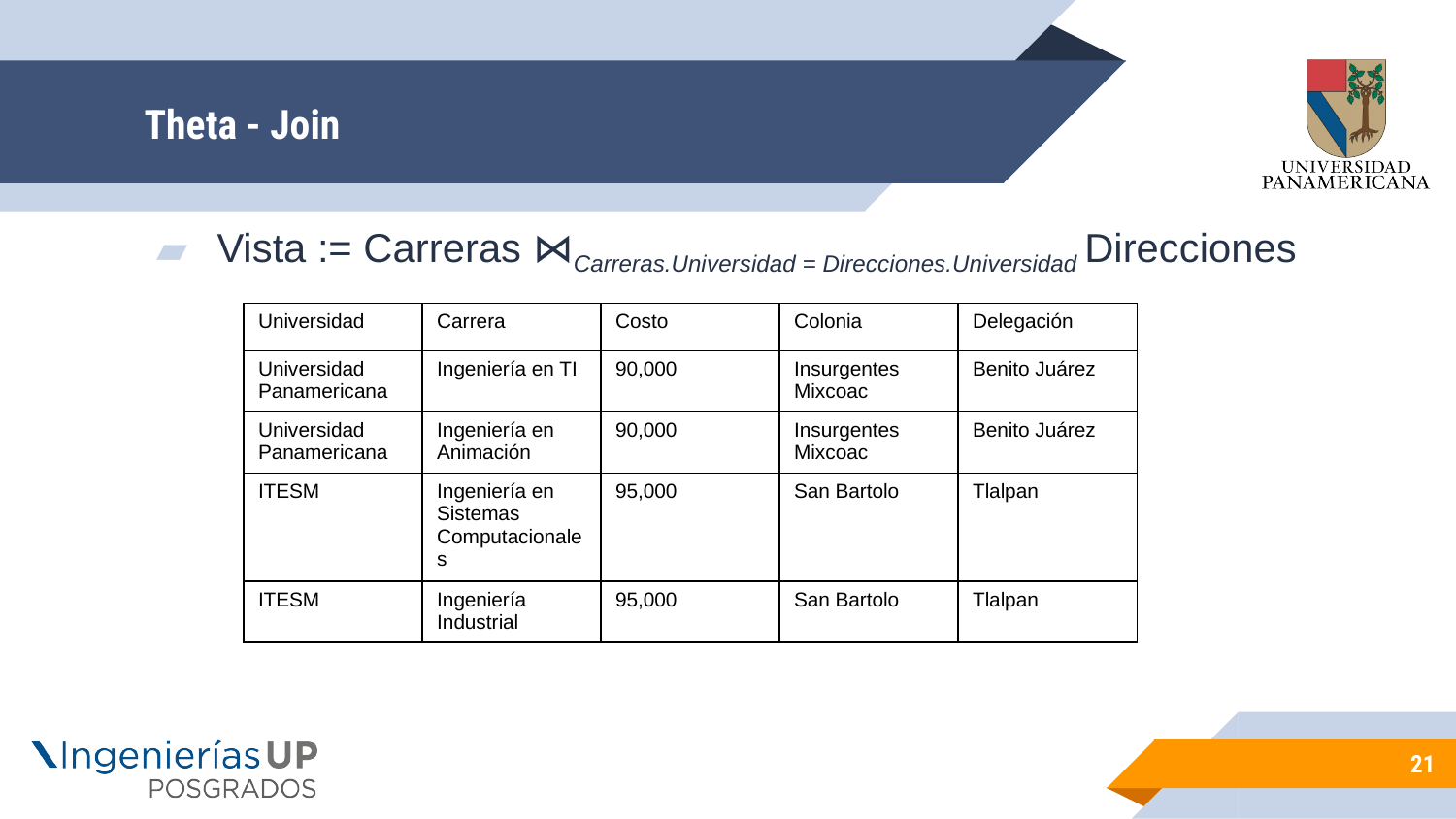

# Theta - Join
Vista := Carreras ⋈Carreras.Universidad = Direcciones.Universidad Direcciones

| Universidad | Carrera | Costo | Colonia | Delegación |
| --- | --- | --- | --- | --- |
| Universidad Panamericana | Ingeniería en TI | 90,000 | Insurgentes Mixcoac | Benito Juárez |
| Universidad Panamericana | Ingeniería en Animación | 90,000 | Insurgentes Mixcoac | Benito Juárez |
| ITESM | Ingeniería en Sistemas Computacionales | 95,000 | San Bartolo | Tlalpan |
| ITESM | Ingeniería Industrial | 95,000 | San Bartolo | Tlalpan |
21